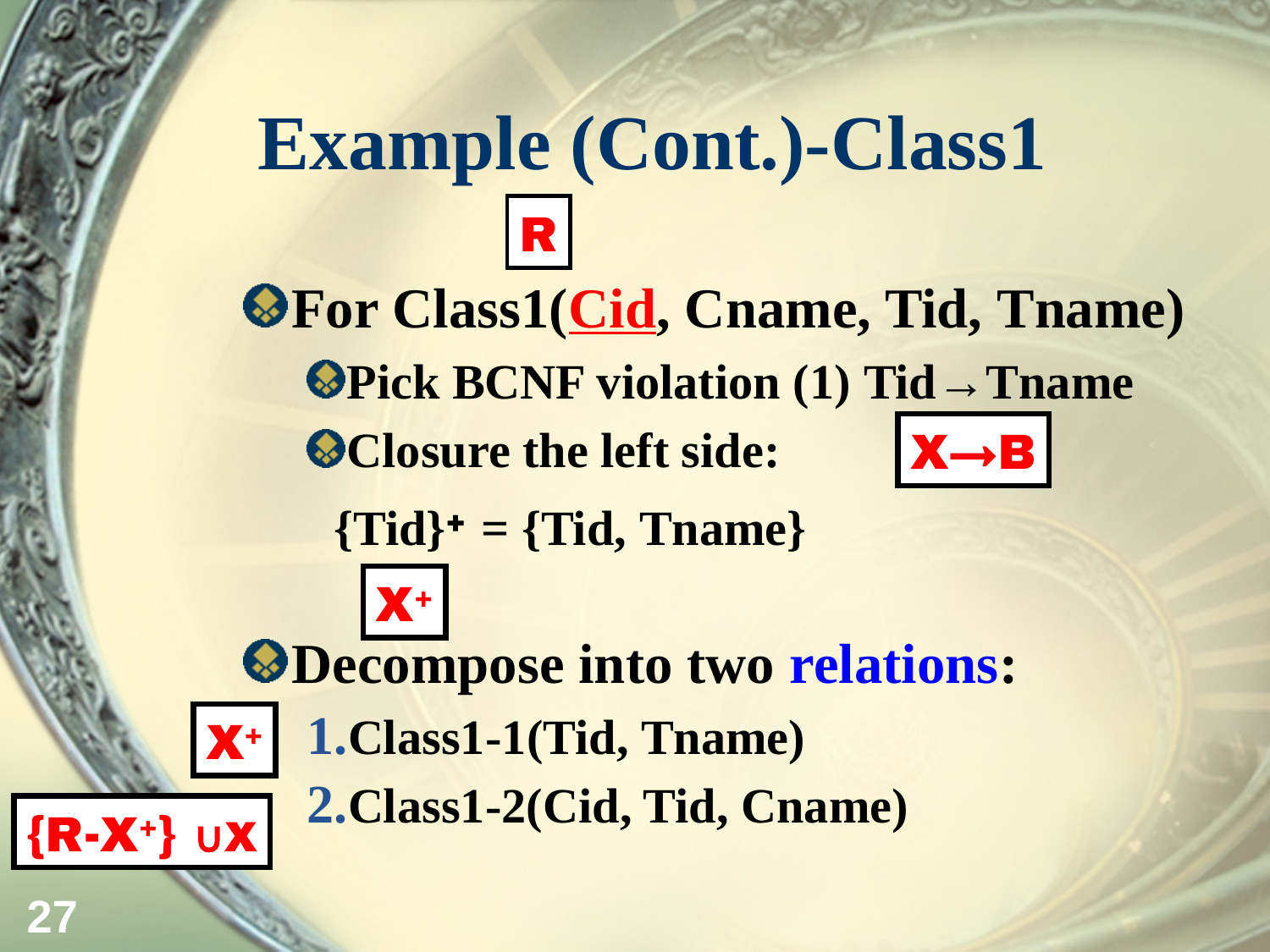

# Example (Cont.)-Class1
R
For Class1(Cid, Cname, Tid, Tname)
Pick BCNF violation (1) Tid→Tname
Closure the left side:
	   {Tid}+ = {Tid, Tname}

Decompose into two relations:
Class1-1(Tid, Tname)
Class1-2(Cid, Tid, Cname)
X→B
X+
X+
{R-X+} ∪X
27